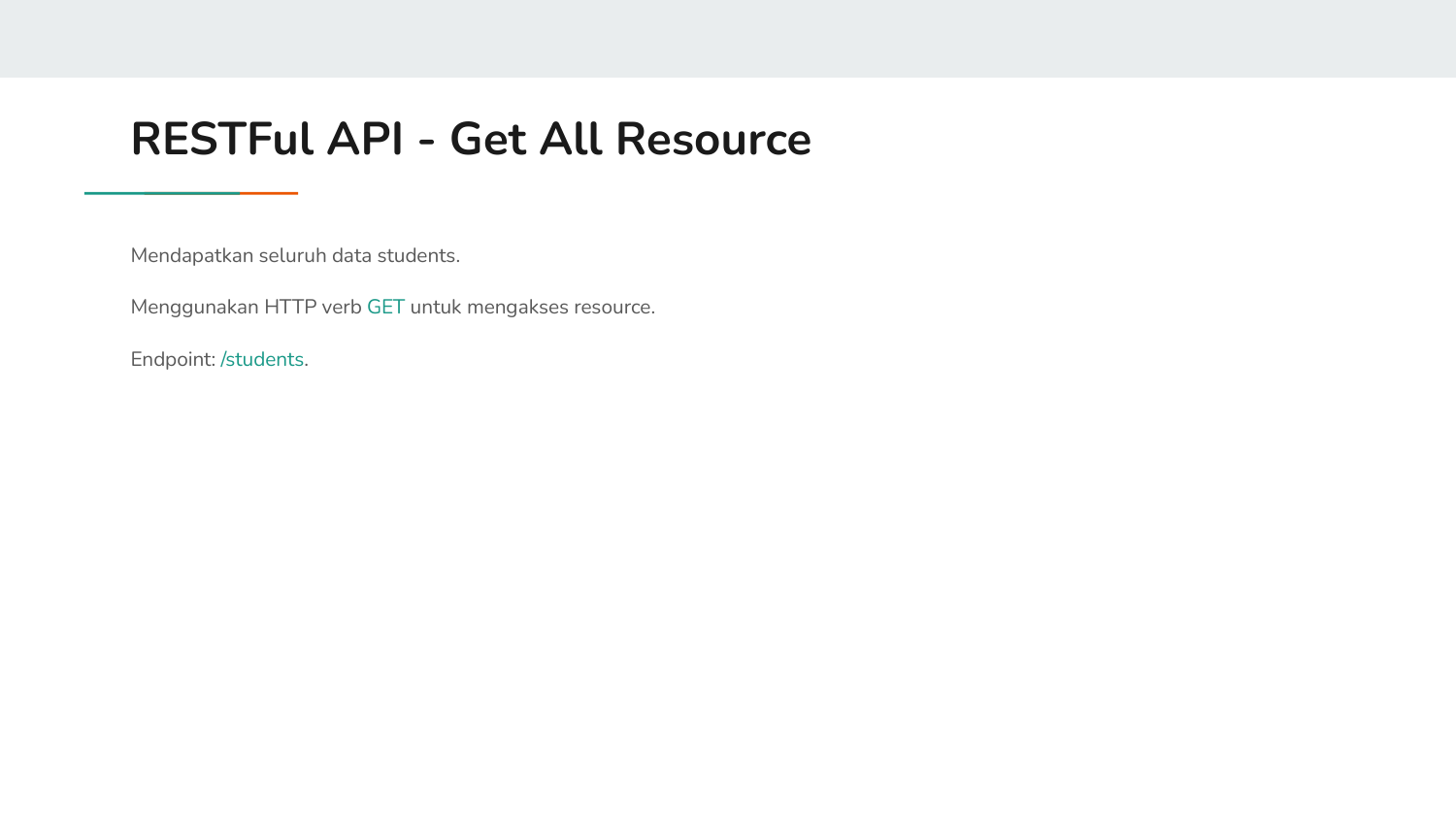

# RESTFul API - Get All Resource
Mendapatkan seluruh data students.
Menggunakan HTTP verb GET untuk mengakses resource.
Endpoint: /students.